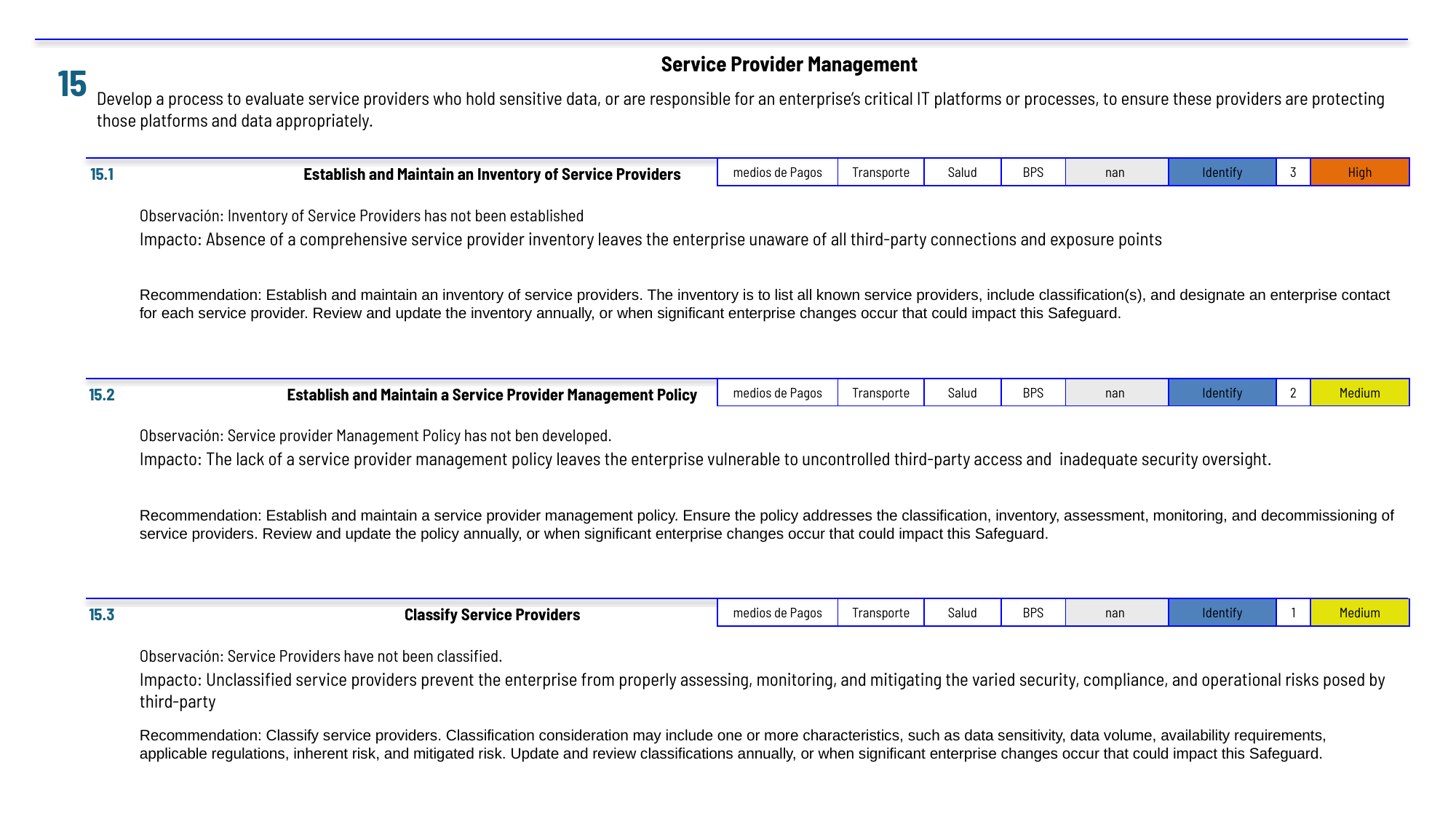

Service Provider Management
15
Develop a process to evaluate service providers who hold sensitive data, or are responsible for an enterprise’s critical IT platforms or processes, to ensure these providers are protecting those platforms and data appropriately.
15.1
Establish and Maintain an Inventory of Service Providers
| medios de Pagos | Transporte | Salud | BPS |
| --- | --- | --- | --- |
| nan | Identify | 3 | High |
| --- | --- | --- | --- |
Observación: Inventory of Service Providers has not been established
Impacto: Absence of a comprehensive service provider inventory leaves the enterprise unaware of all third-party connections and exposure points
Recommendation: Establish and maintain an inventory of service providers. The inventory is to list all known service providers, include classification(s), and designate an enterprise contact for each service provider. Review and update the inventory annually, or when significant enterprise changes occur that could impact this Safeguard.
15.2
Establish and Maintain a Service Provider Management Policy
| medios de Pagos | Transporte | Salud | BPS |
| --- | --- | --- | --- |
| nan | Identify | 2 | Medium |
| --- | --- | --- | --- |
Observación: Service provider Management Policy has not ben developed.
Impacto: The lack of a service provider management policy leaves the enterprise vulnerable to uncontrolled third-party access and  inadequate security oversight.
Recommendation: Establish and maintain a service provider management policy. Ensure the policy addresses the classification, inventory, assessment, monitoring, and decommissioning of service providers. Review and update the policy annually, or when significant enterprise changes occur that could impact this Safeguard.
15.3
Classify Service Providers
| medios de Pagos | Transporte | Salud | BPS |
| --- | --- | --- | --- |
| nan | Identify | 1 | Medium |
| --- | --- | --- | --- |
Observación: Service Providers have not been classified.
Impacto: Unclassified service providers prevent the enterprise from properly assessing, monitoring, and mitigating the varied security, compliance, and operational risks posed by third-party
Recommendation: Classify service providers. Classification consideration may include one or more characteristics, such as data sensitivity, data volume, availability requirements, applicable regulations, inherent risk, and mitigated risk. Update and review classifications annually, or when significant enterprise changes occur that could impact this Safeguard.